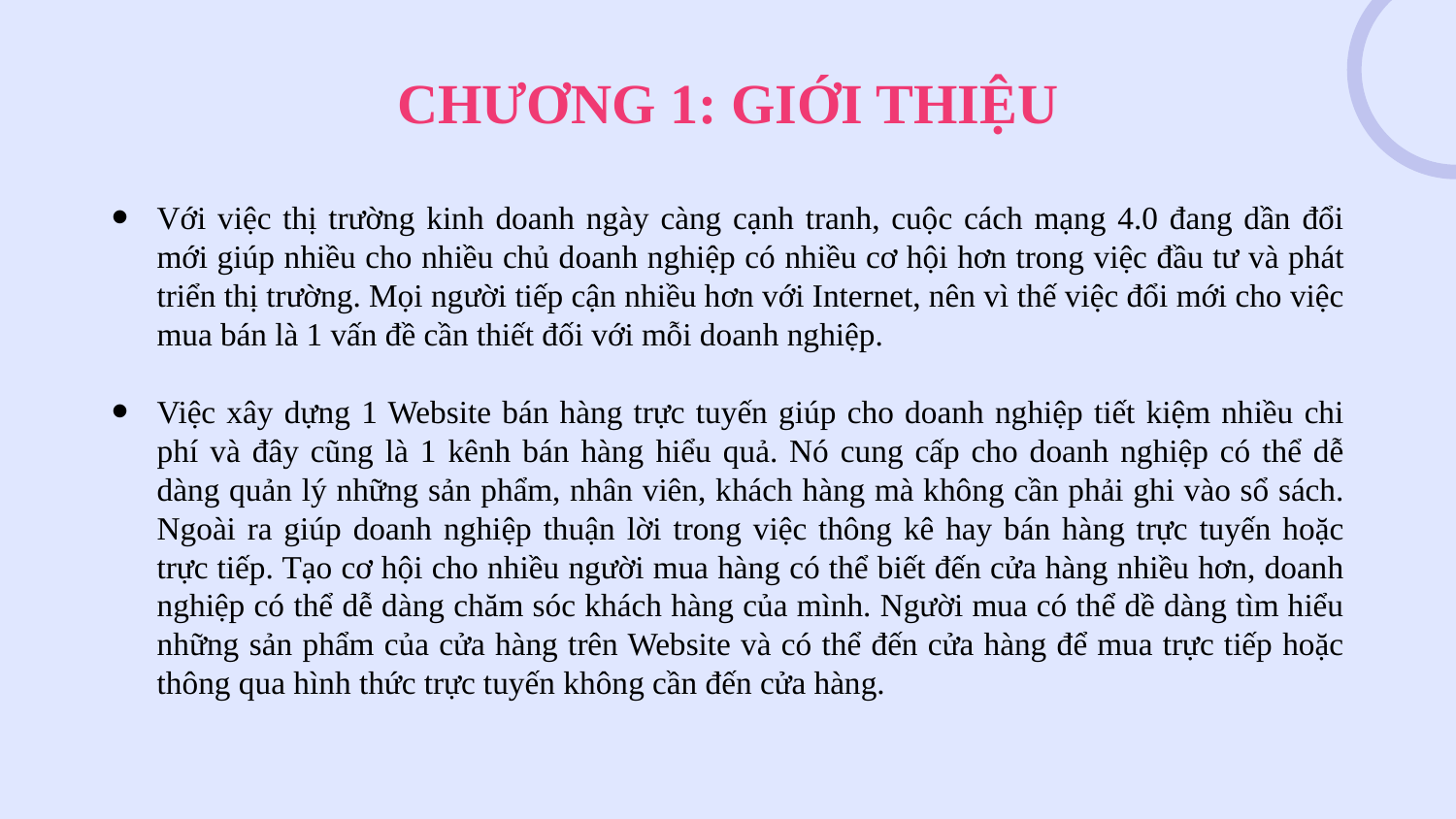

# CHƯƠNG 1: GIỚI THIỆU
Với việc thị trường kinh doanh ngày càng cạnh tranh, cuộc cách mạng 4.0 đang dần đổi mới giúp nhiều cho nhiều chủ doanh nghiệp có nhiều cơ hội hơn trong việc đầu tư và phát triển thị trường. Mọi người tiếp cận nhiều hơn với Internet, nên vì thế việc đổi mới cho việc mua bán là 1 vấn đề cần thiết đối với mỗi doanh nghiệp.

Việc xây dựng 1 Website bán hàng trực tuyến giúp cho doanh nghiệp tiết kiệm nhiều chi phí và đây cũng là 1 kênh bán hàng hiểu quả. Nó cung cấp cho doanh nghiệp có thể dễ dàng quản lý những sản phẩm, nhân viên, khách hàng mà không cần phải ghi vào sổ sách. Ngoài ra giúp doanh nghiệp thuận lời trong việc thông kê hay bán hàng trực tuyến hoặc trực tiếp. Tạo cơ hội cho nhiều người mua hàng có thể biết đến cửa hàng nhiều hơn, doanh nghiệp có thể dễ dàng chăm sóc khách hàng của mình. Người mua có thể dề dàng tìm hiểu những sản phẩm của cửa hàng trên Website và có thể đến cửa hàng để mua trực tiếp hoặc thông qua hình thức trực tuyến không cần đến cửa hàng.